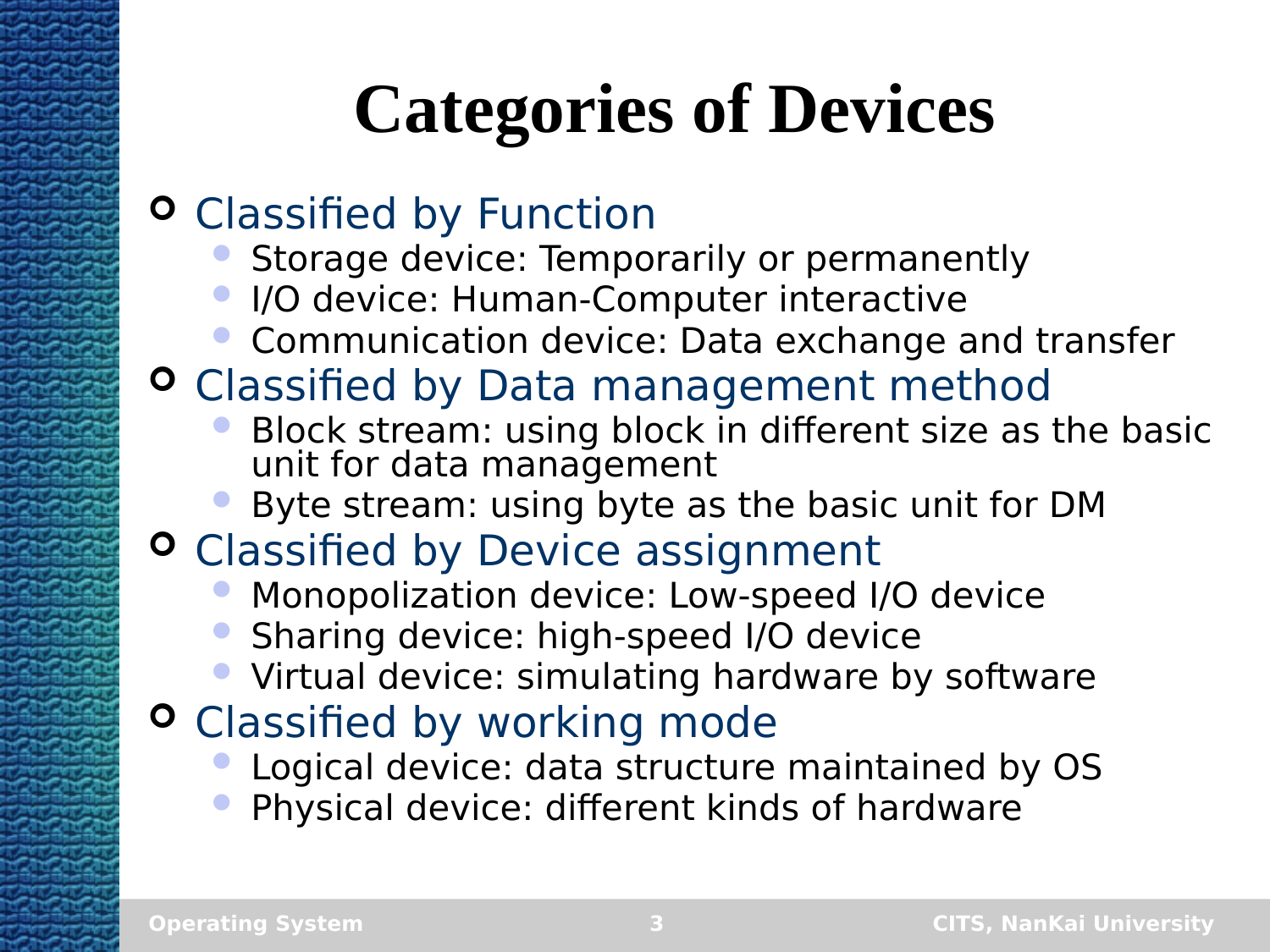

# Categories of Devices
Classified by Function
Storage device: Temporarily or permanently
I/O device: Human-Computer interactive
Communication device: Data exchange and transfer
Classified by Data management method
Block stream: using block in different size as the basic unit for data management
Byte stream: using byte as the basic unit for DM
Classified by Device assignment
Monopolization device: Low-speed I/O device
Sharing device: high-speed I/O device
Virtual device: simulating hardware by software
Classified by working mode
Logical device: data structure maintained by OS
Physical device: different kinds of hardware
Operating System
3
CITS, NanKai University